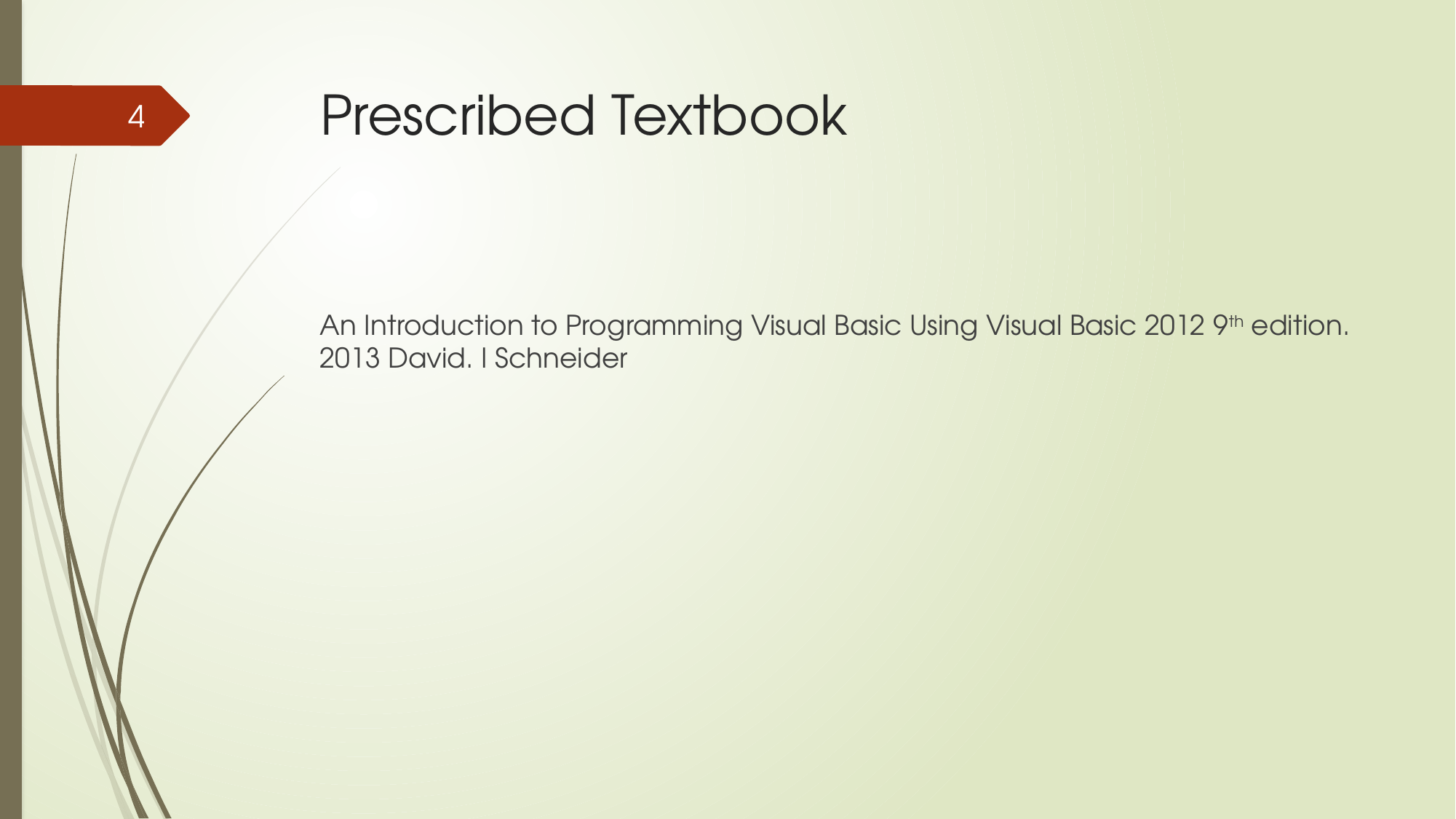

# Prescribed Textbook
4

An Introduction to Programming Visual Basic Using Visual Basic 2012 9th edition. 2013 David. I Schneider